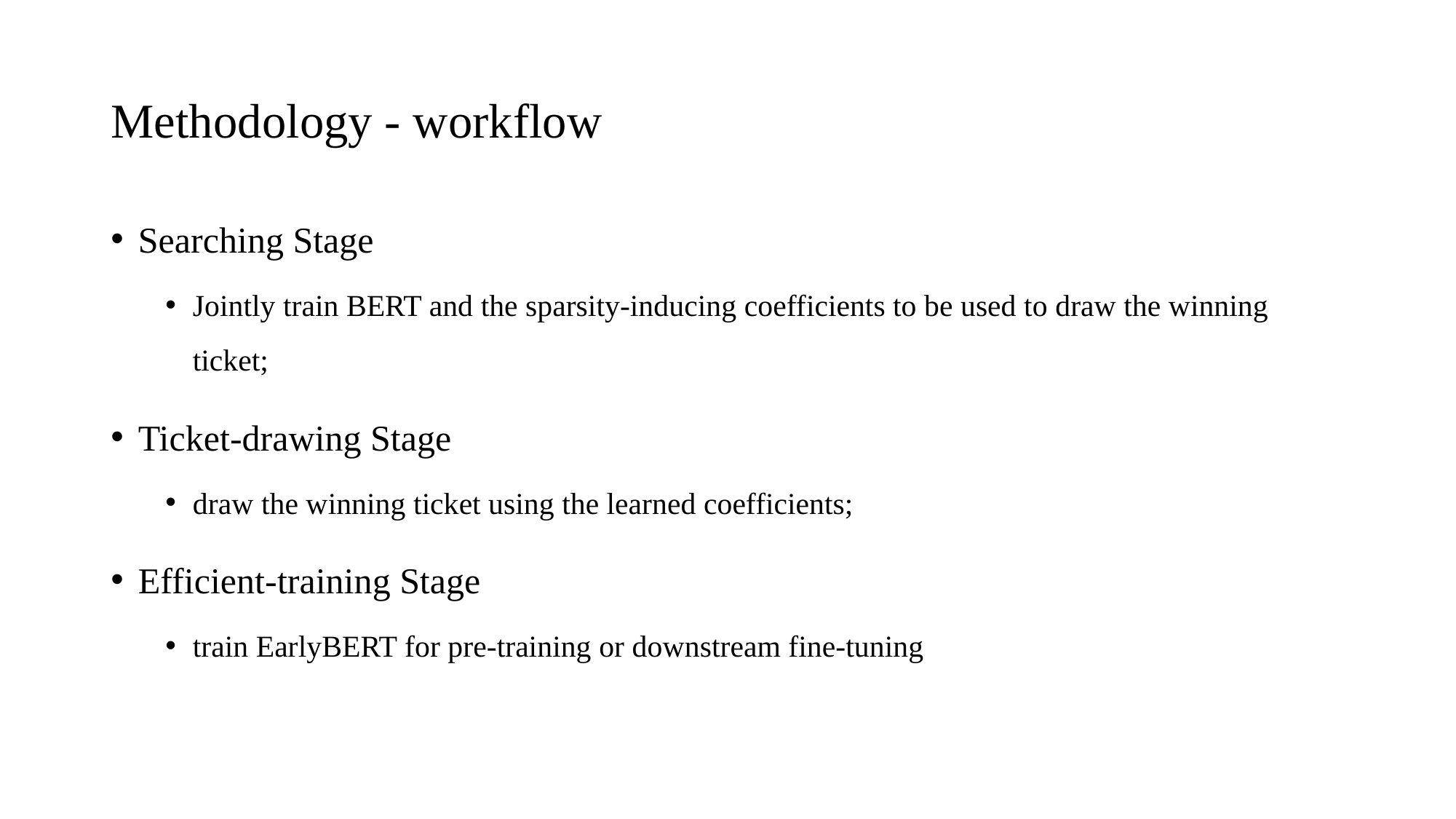

# Methodology - workflow
Searching Stage
Jointly train BERT and the sparsity-inducing coefficients to be used to draw the winning ticket;
Ticket-drawing Stage
draw the winning ticket using the learned coefficients;
Efficient-training Stage
train EarlyBERT for pre-training or downstream fine-tuning